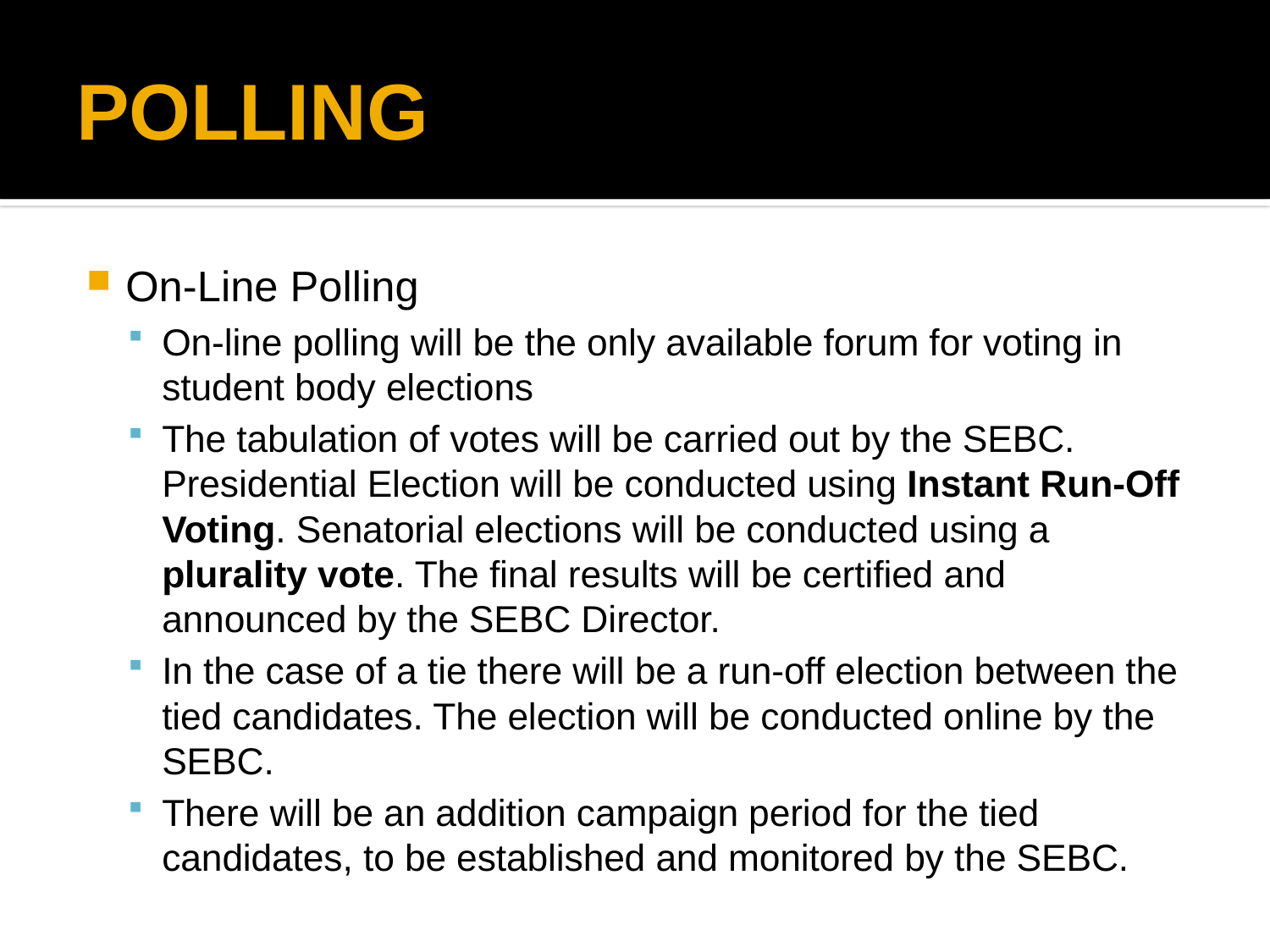

# POLLING
On-Line Polling
On-line polling will be the only available forum for voting in student body elections
The tabulation of votes will be carried out by the SEBC. Presidential Election will be conducted using Instant Run-Off Voting. Senatorial elections will be conducted using a plurality vote. The final results will be certified and announced by the SEBC Director.
In the case of a tie there will be a run-off election between the tied candidates. The election will be conducted online by the SEBC.
There will be an addition campaign period for the tied candidates, to be established and monitored by the SEBC.